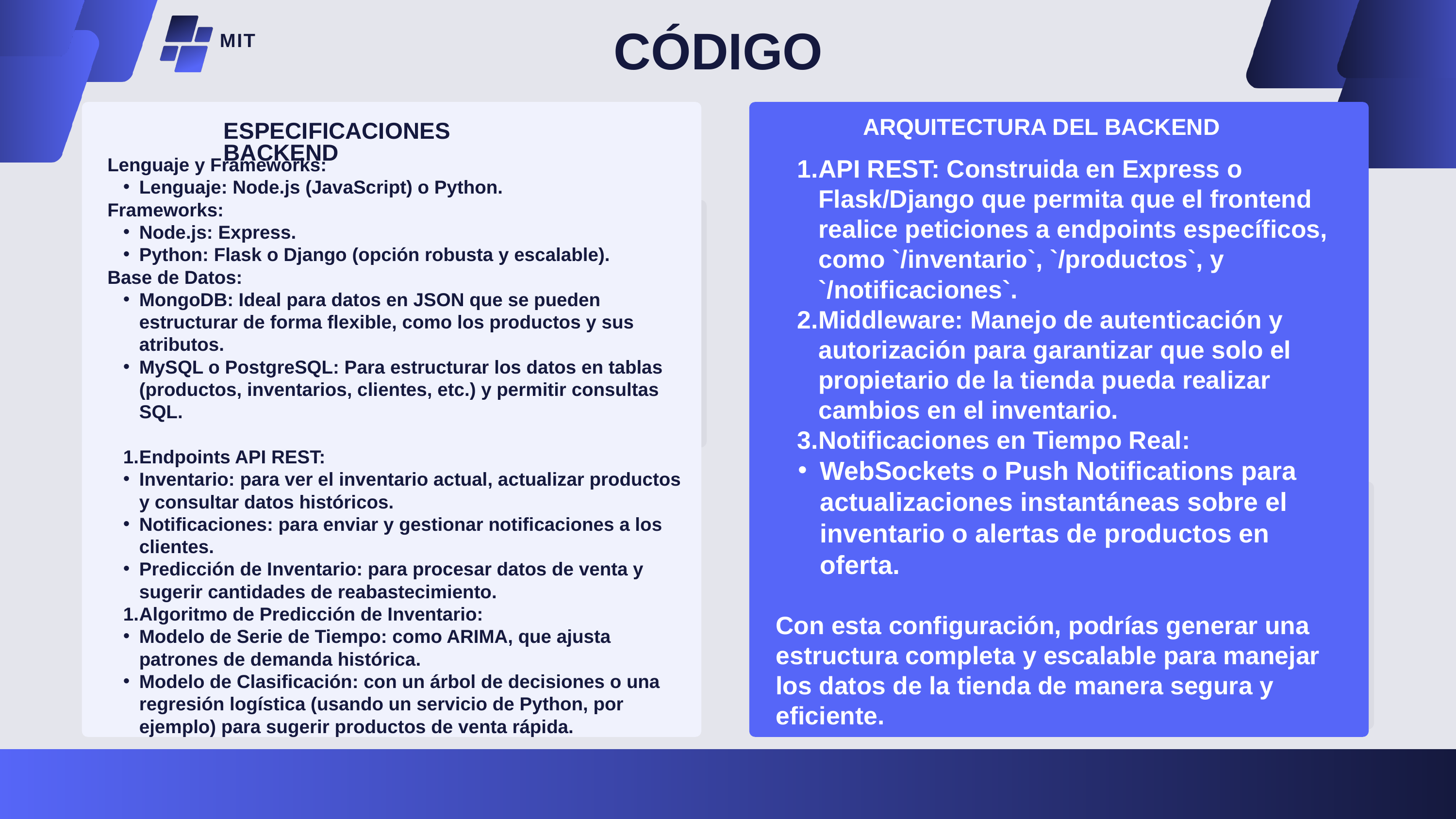

MIT

CÓDIGO

ARQUITECTURA DEL BACKEND
ESPECIFICACIONES BACKEND
Lenguaje y Frameworks:
Lenguaje: Node.js (JavaScript) o Python.
Frameworks:
Node.js: Express.
Python: Flask o Django (opción robusta y escalable).
Base de Datos:
MongoDB: Ideal para datos en JSON que se pueden estructurar de forma flexible, como los productos y sus atributos.
MySQL o PostgreSQL: Para estructurar los datos en tablas (productos, inventarios, clientes, etc.) y permitir consultas SQL.

Endpoints API REST:
Inventario: para ver el inventario actual, actualizar productos y consultar datos históricos.
Notificaciones: para enviar y gestionar notificaciones a los clientes.
Predicción de Inventario: para procesar datos de venta y sugerir cantidades de reabastecimiento.
Algoritmo de Predicción de Inventario:
Modelo de Serie de Tiempo: como ARIMA, que ajusta patrones de demanda histórica.
Modelo de Clasificación: con un árbol de decisiones o una regresión logística (usando un servicio de Python, por ejemplo) para sugerir productos de venta rápida.

API REST: Construida en Express o Flask/Django que permita que el frontend realice peticiones a endpoints específicos, como `/inventario`, `/productos`, y `/notificaciones`.
Middleware: Manejo de autenticación y autorización para garantizar que solo el propietario de la tienda pueda realizar cambios en el inventario.
Notificaciones en Tiempo Real:
WebSockets o Push Notifications para actualizaciones instantáneas sobre el inventario o alertas de productos en oferta.

Con esta configuración, podrías generar una estructura completa y escalable para manejar los datos de la tienda de manera segura y eficiente.